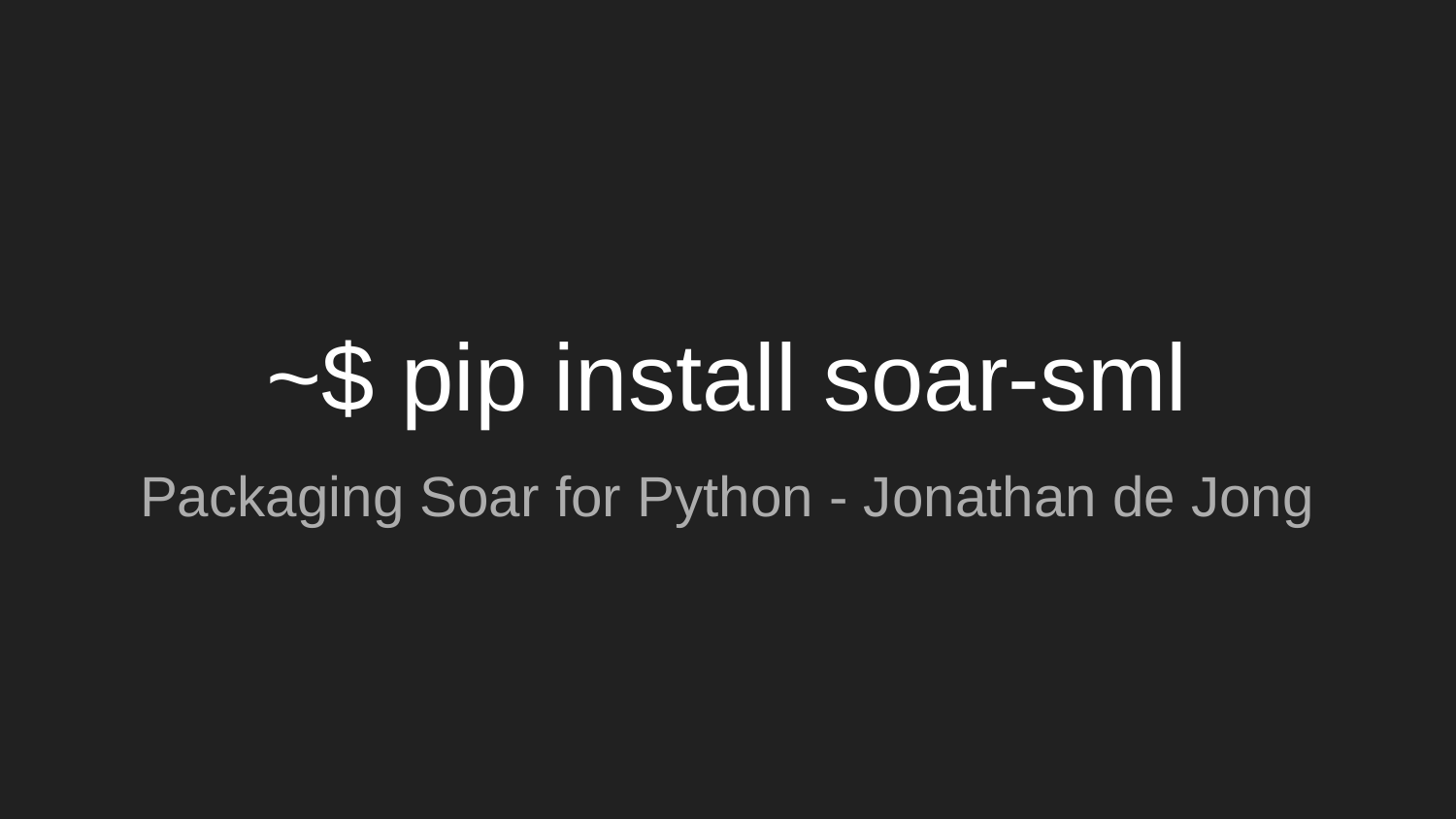

# ~$ pip install soar-sml
Packaging Soar for Python - Jonathan de Jong